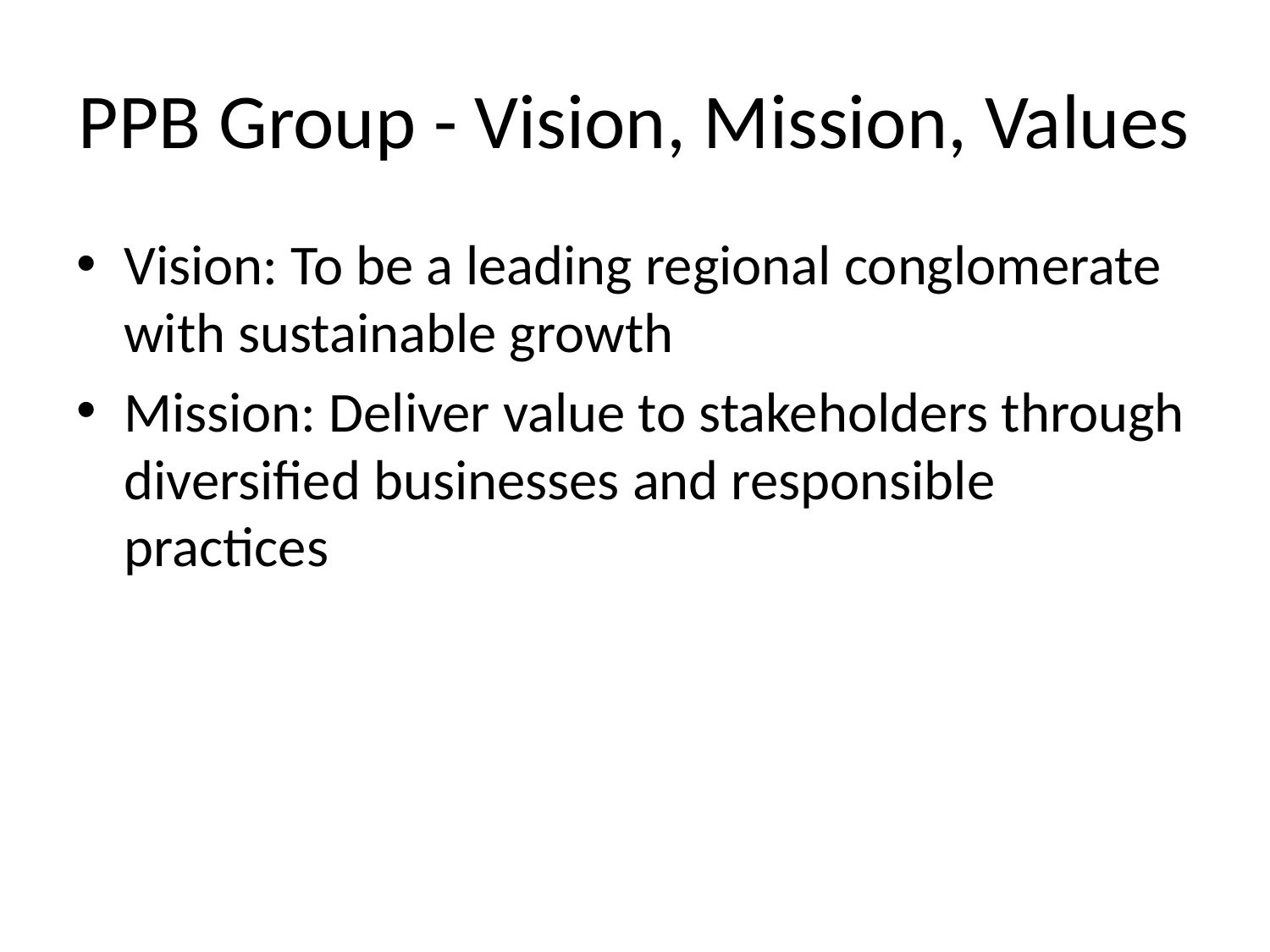

# PPB Group - Vision, Mission, Values
Vision: To be a leading regional conglomerate with sustainable growth
Mission: Deliver value to stakeholders through diversified businesses and responsible practices